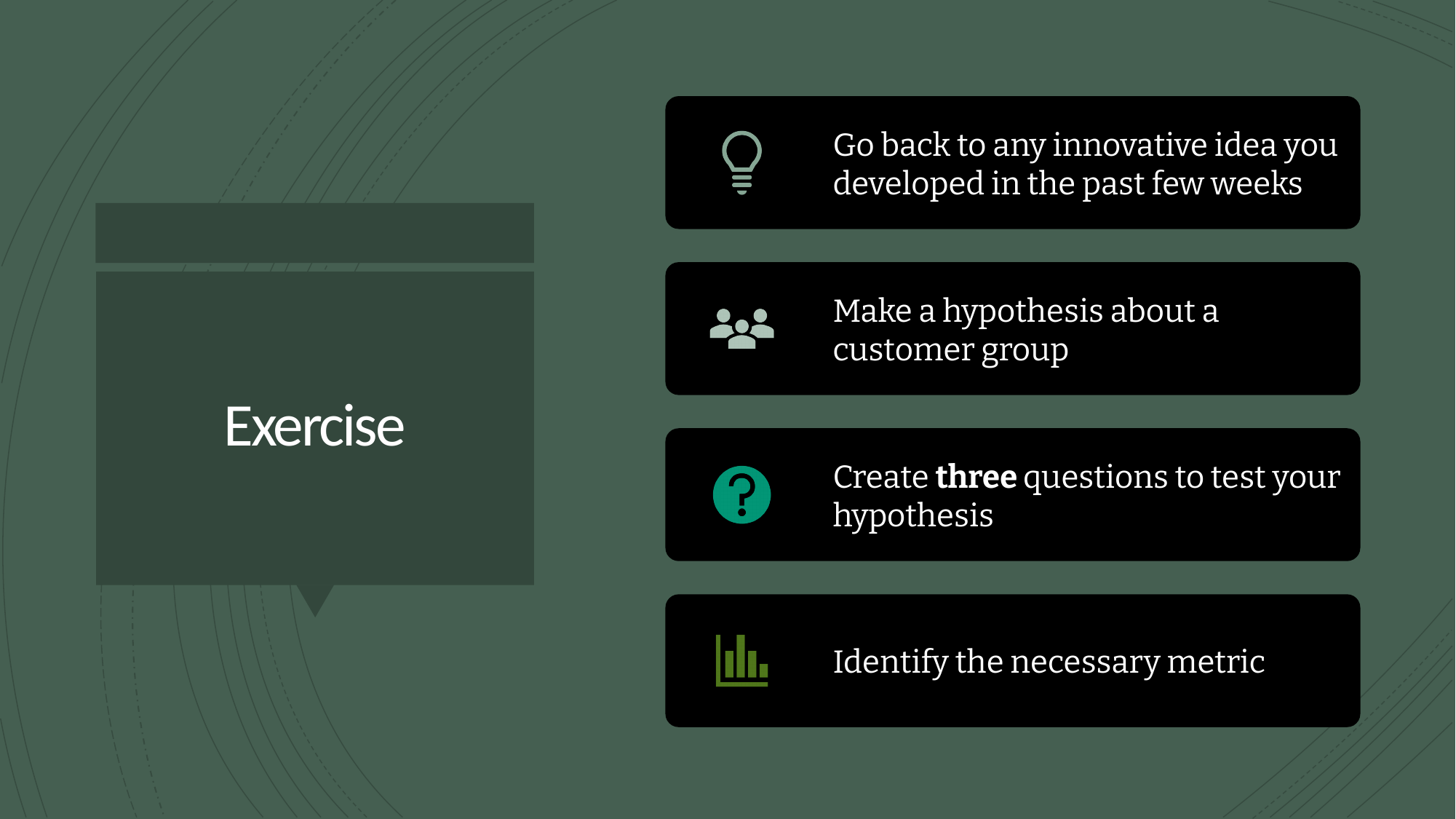

Go back to any innovative idea you developed in the past few weeks
Make a hypothesis about a customer group
Create three questions to test your hypothesis
Identify the necessary metric
# Exercise